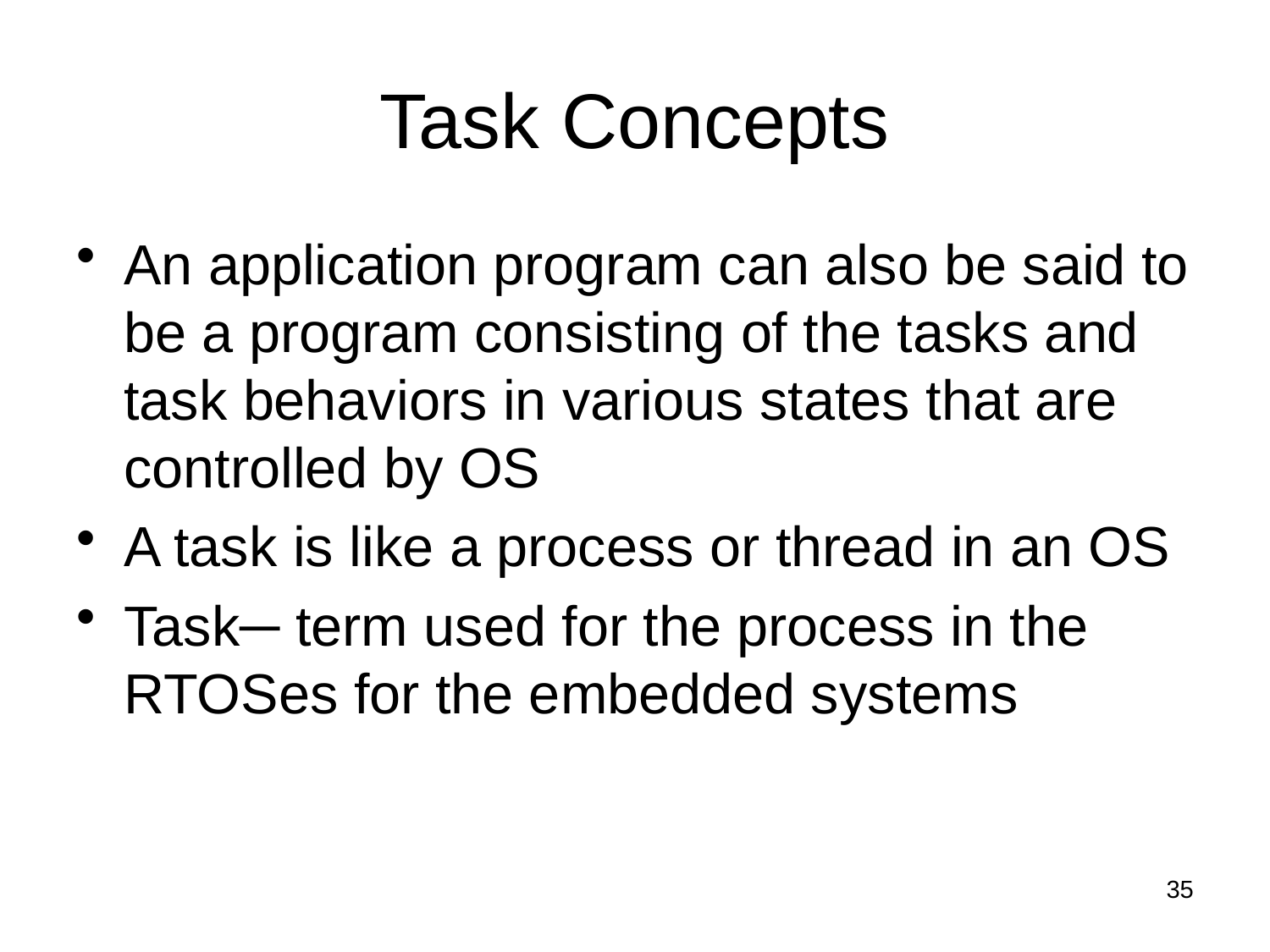

# Task Concepts
An application program can also be said to be a program consisting of the tasks and task behaviors in various states that are controlled by OS
A task is like a process or thread in an OS
Task─ term used for the process in the RTOSes for the embedded systems
35